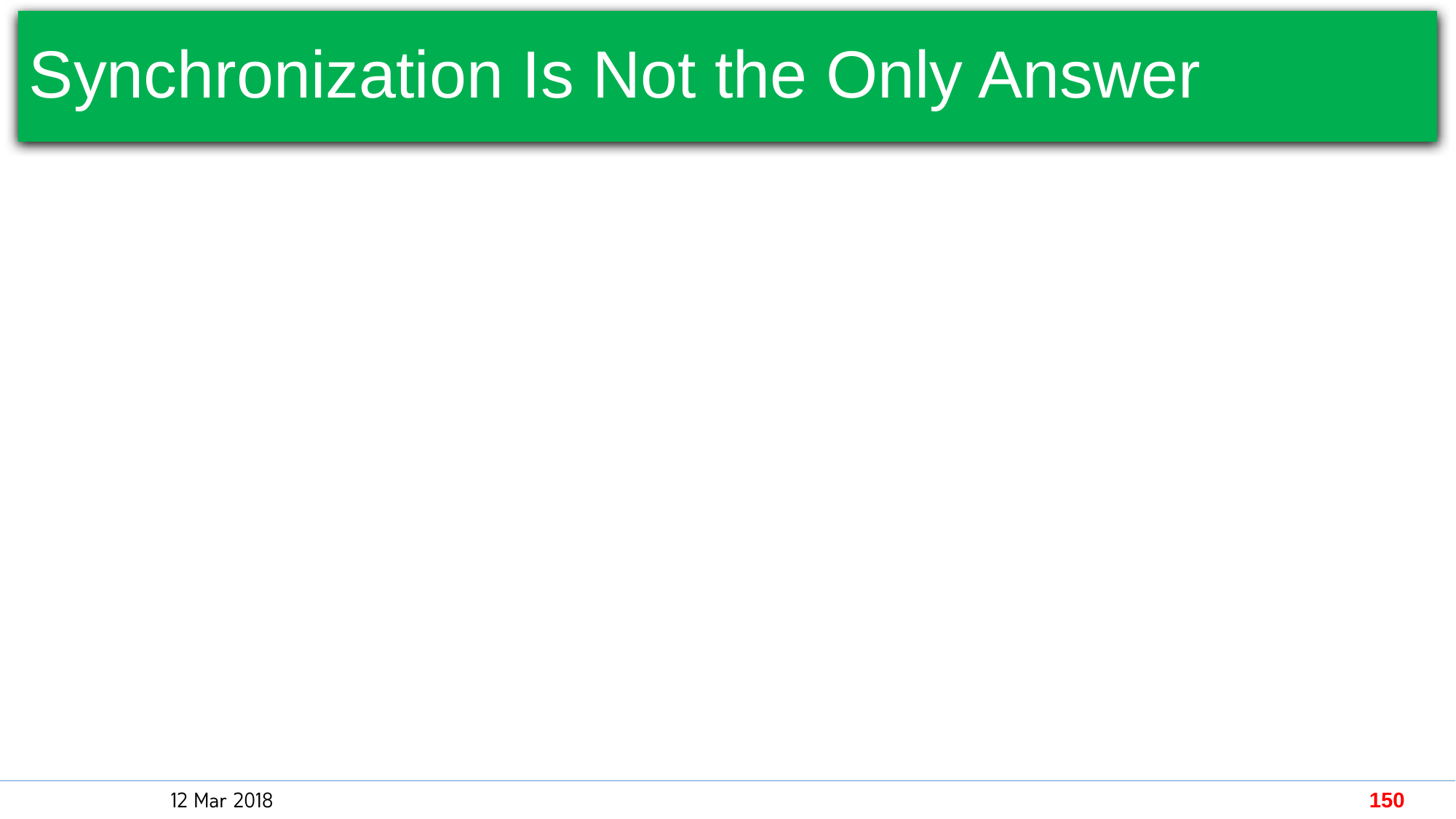

# Synchronization Is Not the Only Answer

12 Mar 2018
150